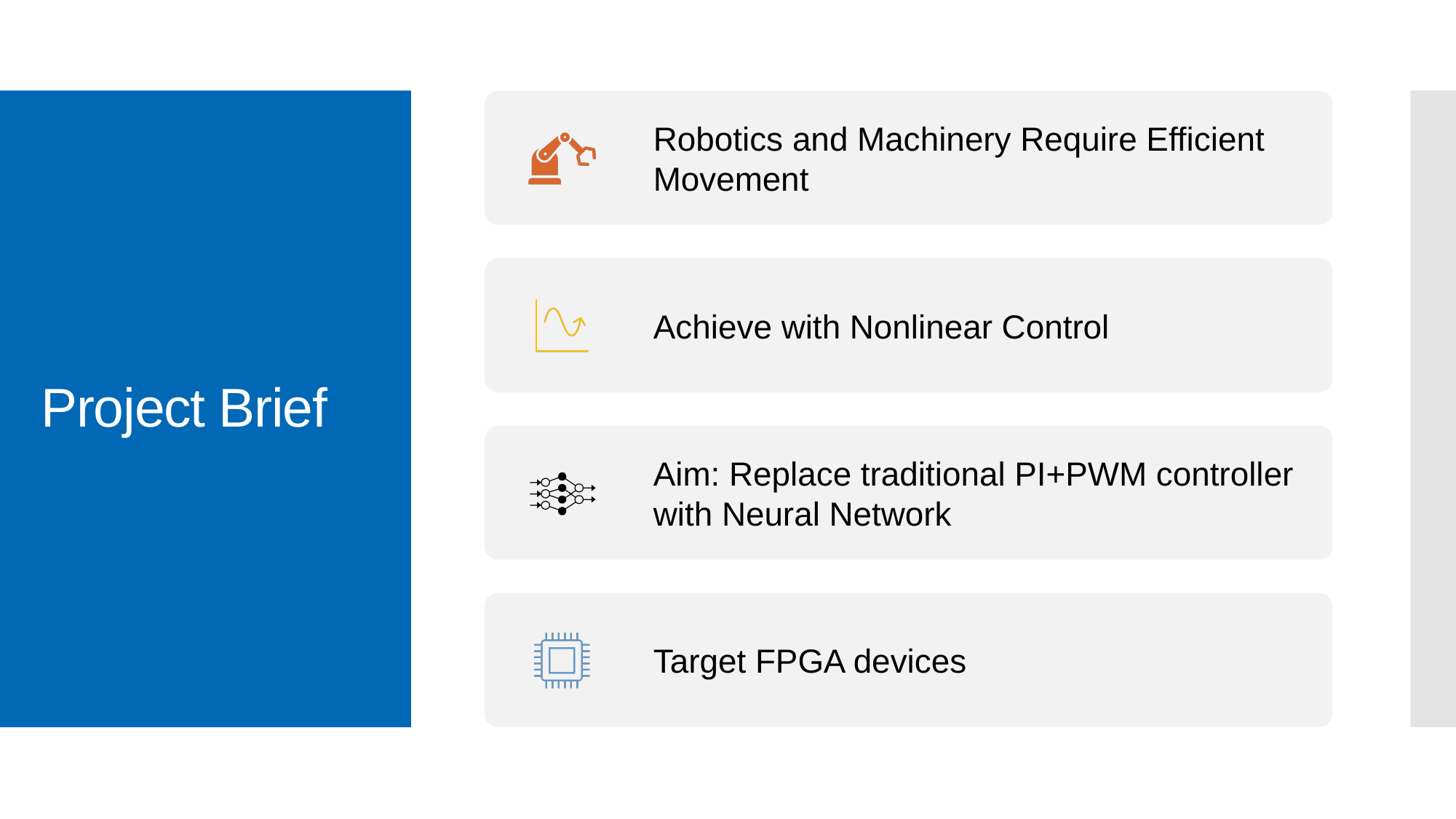

Robotics and Machinery Require Efficient Movement
Achieve with Nonlinear Control
Aim: Replace traditional PI+PWM controller with Neural Network
Target FPGA devices
# Project Brief